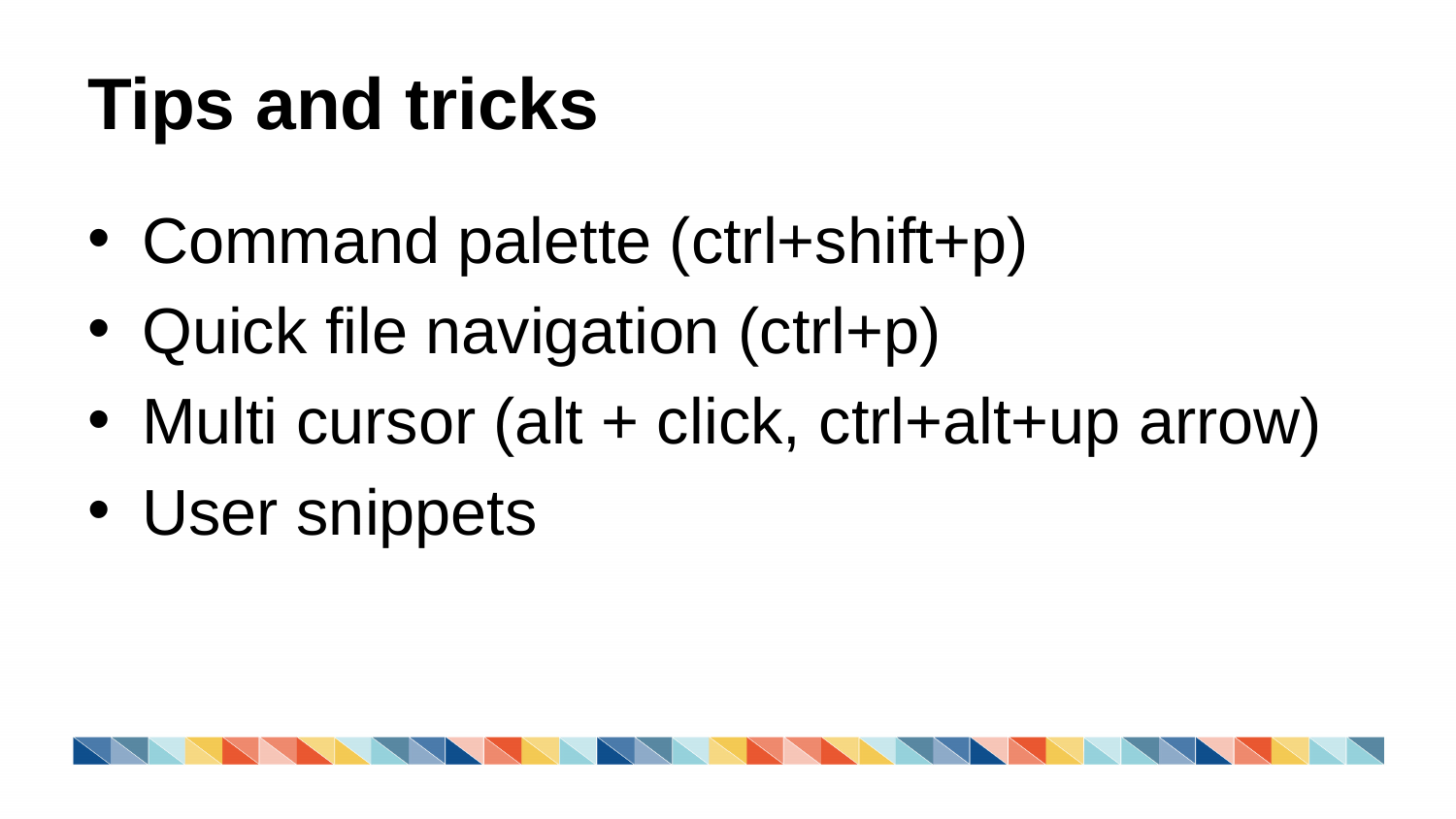

# Tips and tricks
Command palette (ctrl+shift+p)
Quick file navigation (ctrl+p)
Multi cursor (alt + click, ctrl+alt+up arrow)
User snippets